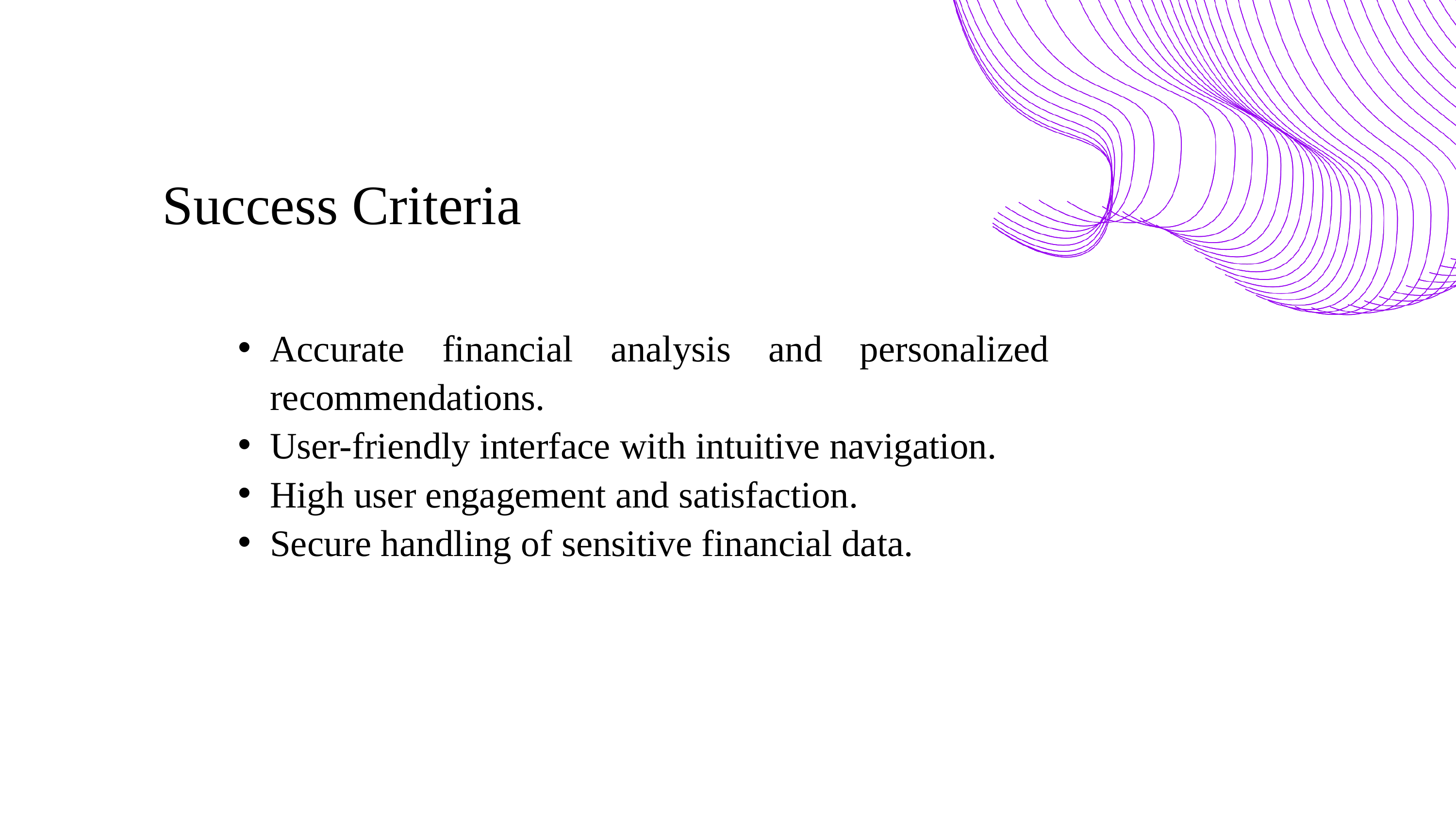

Success Criteria
Accurate financial analysis and personalized recommendations.
User-friendly interface with intuitive navigation.
High user engagement and satisfaction.
Secure handling of sensitive financial data.